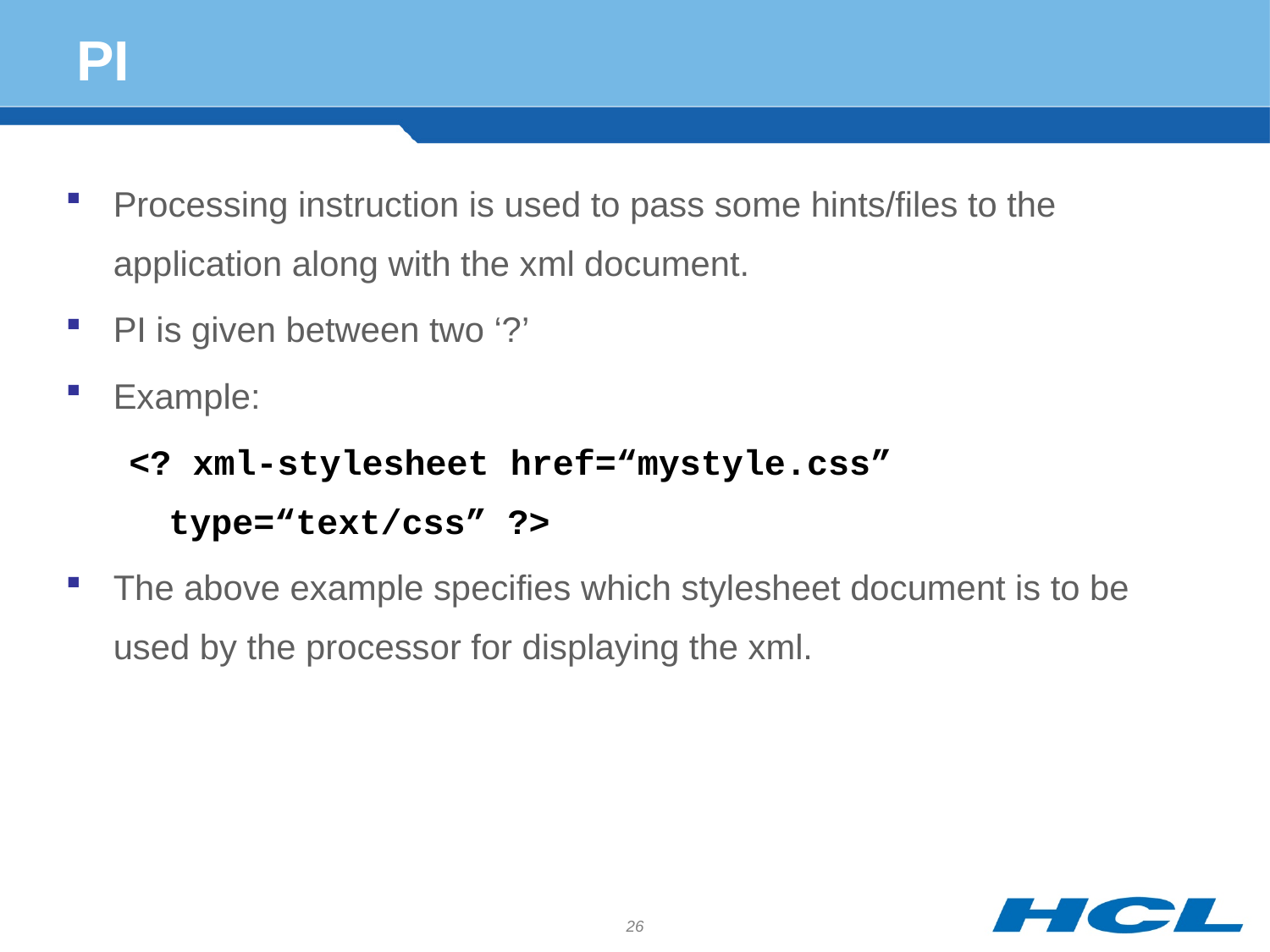

# PI
Processing instruction is used to pass some hints/files to the application along with the xml document.
PI is given between two ‘?’
Example:
<? xml-stylesheet href=“mystyle.css” type=“text/css” ?>
The above example specifies which stylesheet document is to be used by the processor for displaying the xml.
26